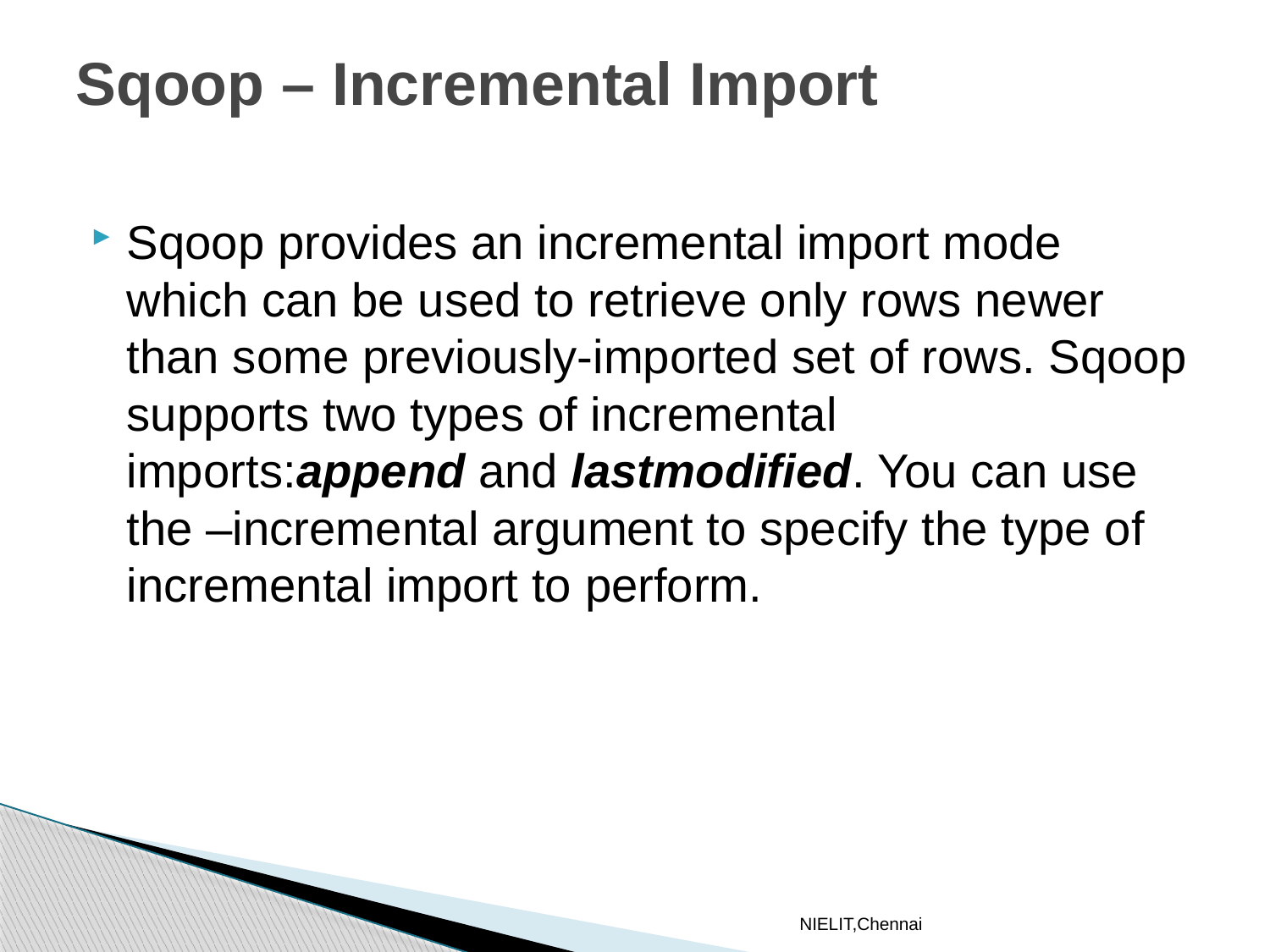

# Sqoop – Incremental Import
Sqoop provides an incremental import mode which can be used to retrieve only rows newer than some previously-imported set of rows. Sqoop supports two types of incremental imports:append and lastmodified. You can use the –incremental argument to specify the type of incremental import to perform.
NIELIT,Chennai